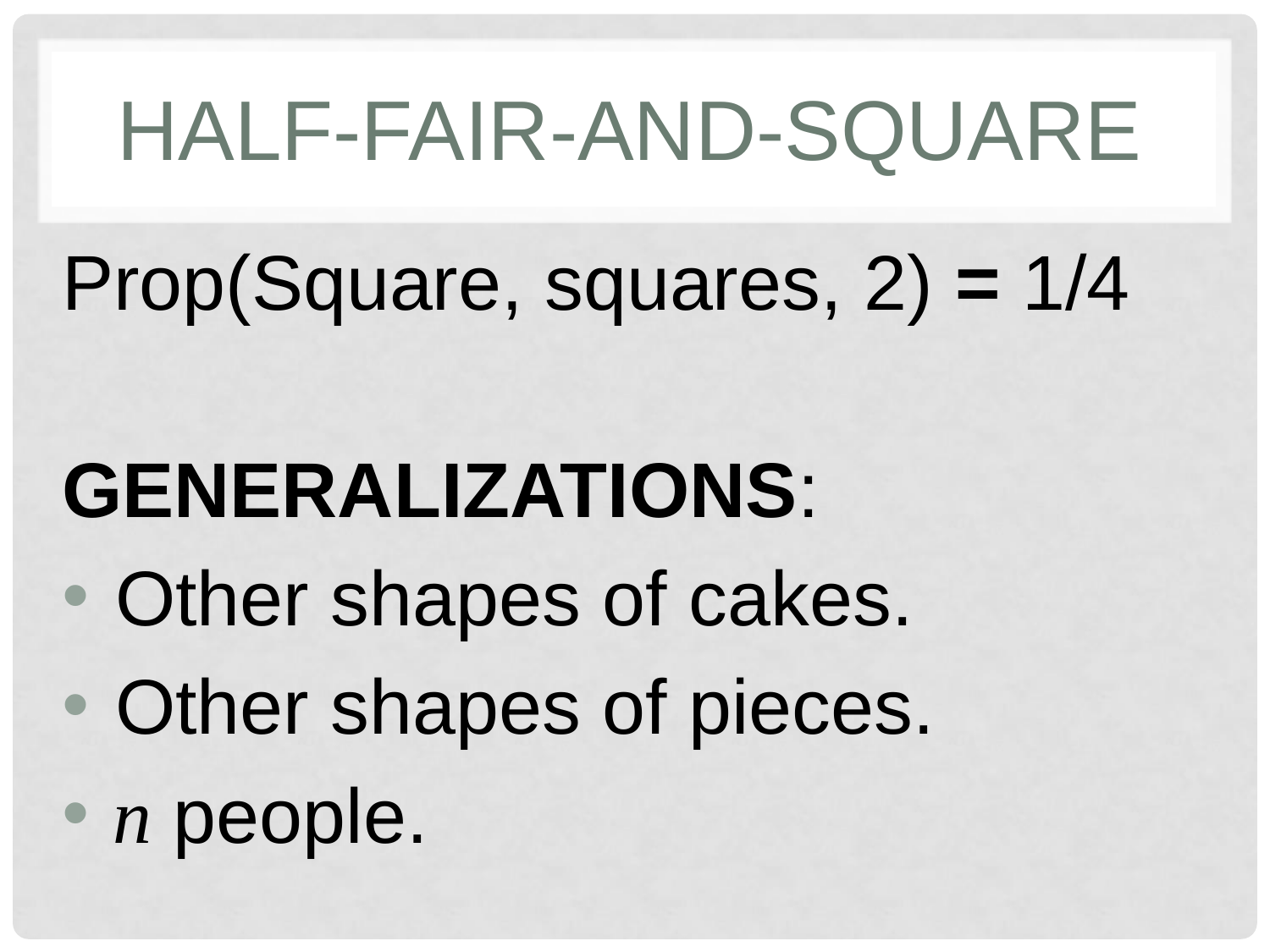

# Half-Fair-and-square
Prop(Square, squares, 2) = 1/4

GENERALIZATIONS:
 Other shapes of cakes.
 Other shapes of pieces.
 n people.